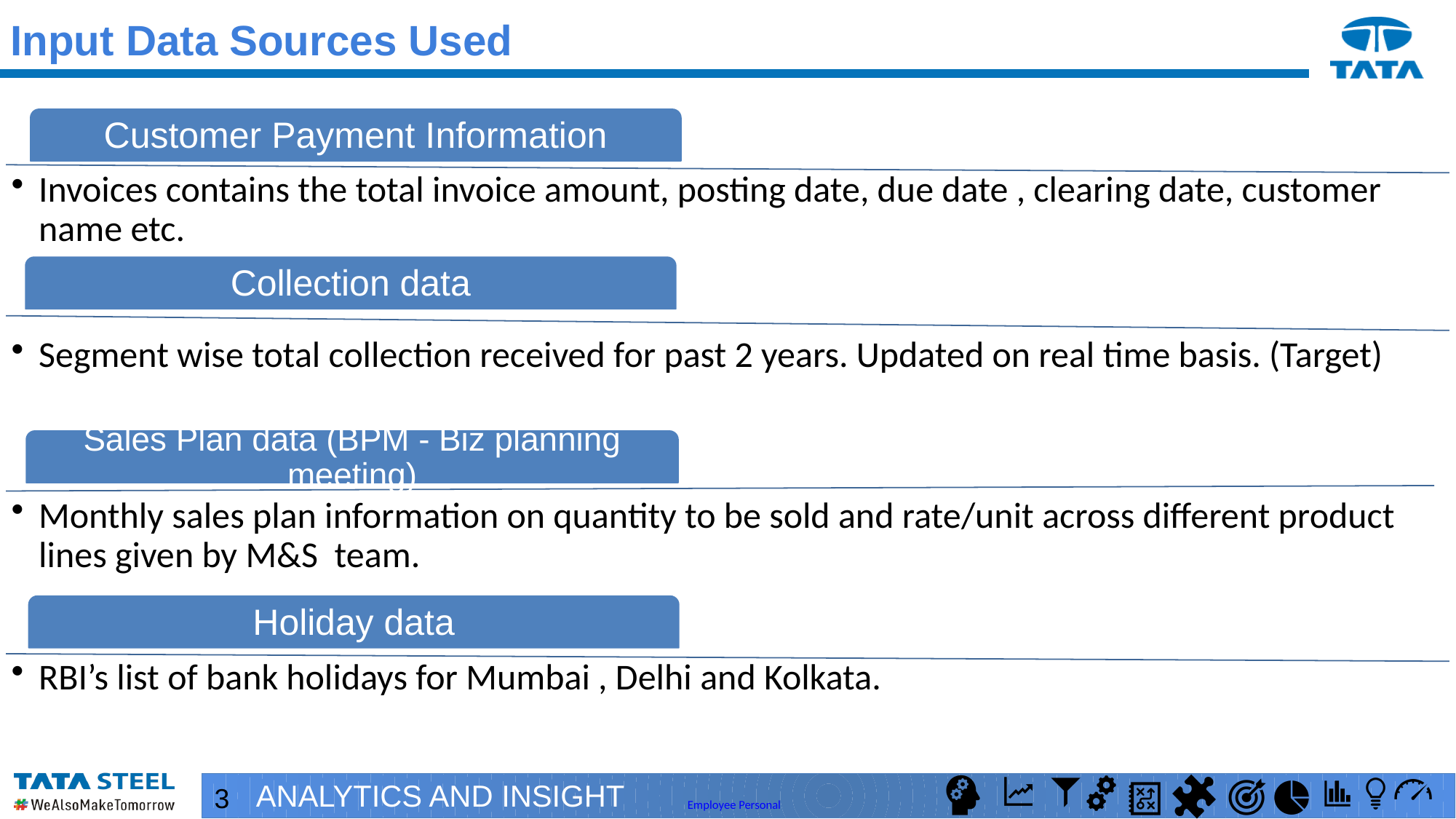

Input Data Sources Used

Customer Payment Information
Invoices contains the total invoice amount, posting date, due date , clearing date, customer name etc.

Collection data
Segment wise total collection received for past 2 years. Updated on real time basis. (Target)

Sales Plan data (BPM - Biz planning meeting)
Monthly sales plan information on quantity to be sold and rate/unit across different product lines given by M&S  team.

Holiday data
RBI’s list of bank holidays for Mumbai , Delhi and Kolkata.
3